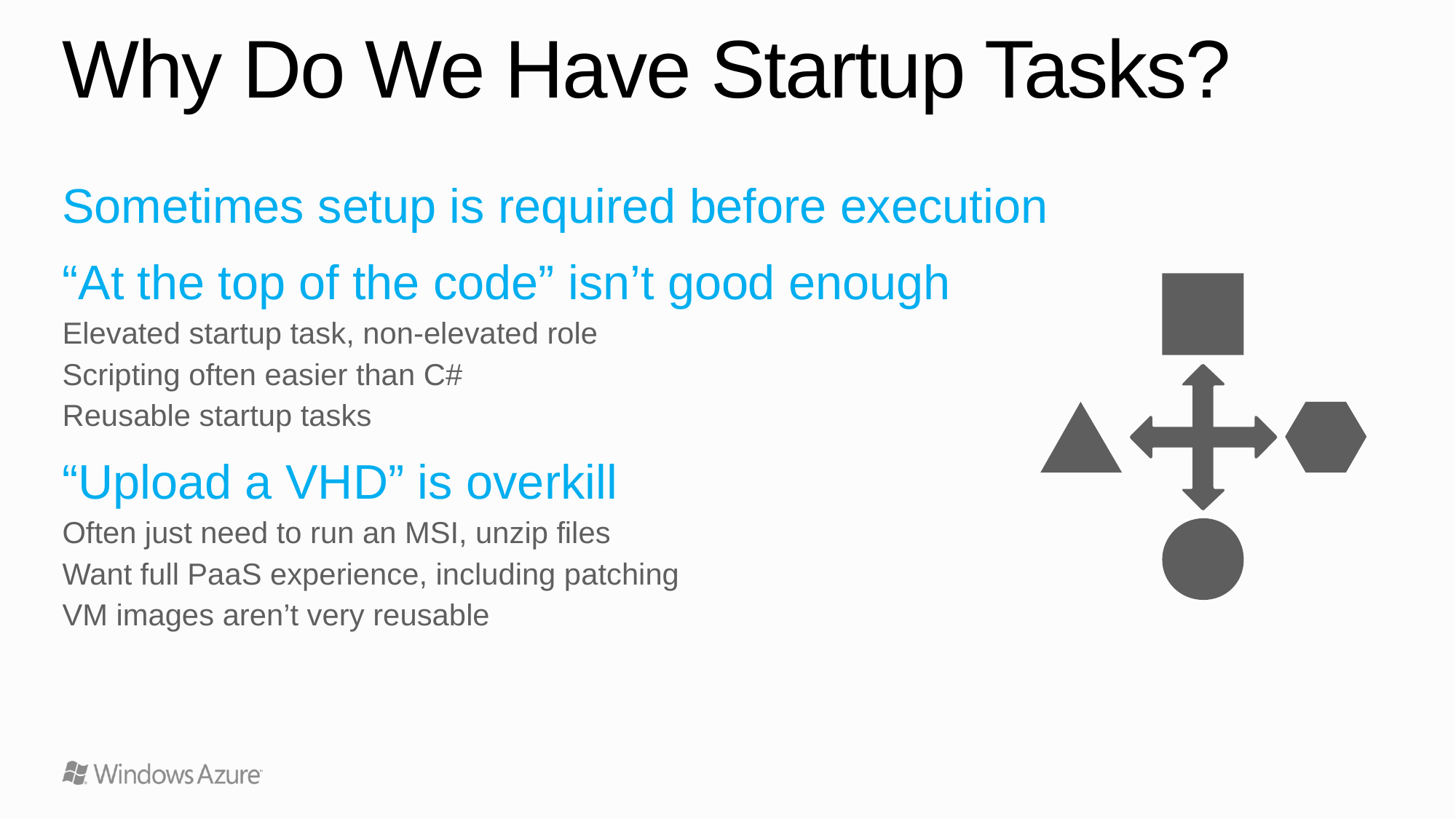

# Why Do We Have Startup Tasks?
Sometimes setup is required before execution
“At the top of the code” isn’t good enough
Elevated startup task, non-elevated role
Scripting often easier than C#
Reusable startup tasks
“Upload a VHD” is overkill
Often just need to run an MSI, unzip files
Want full PaaS experience, including patching
VM images aren’t very reusable